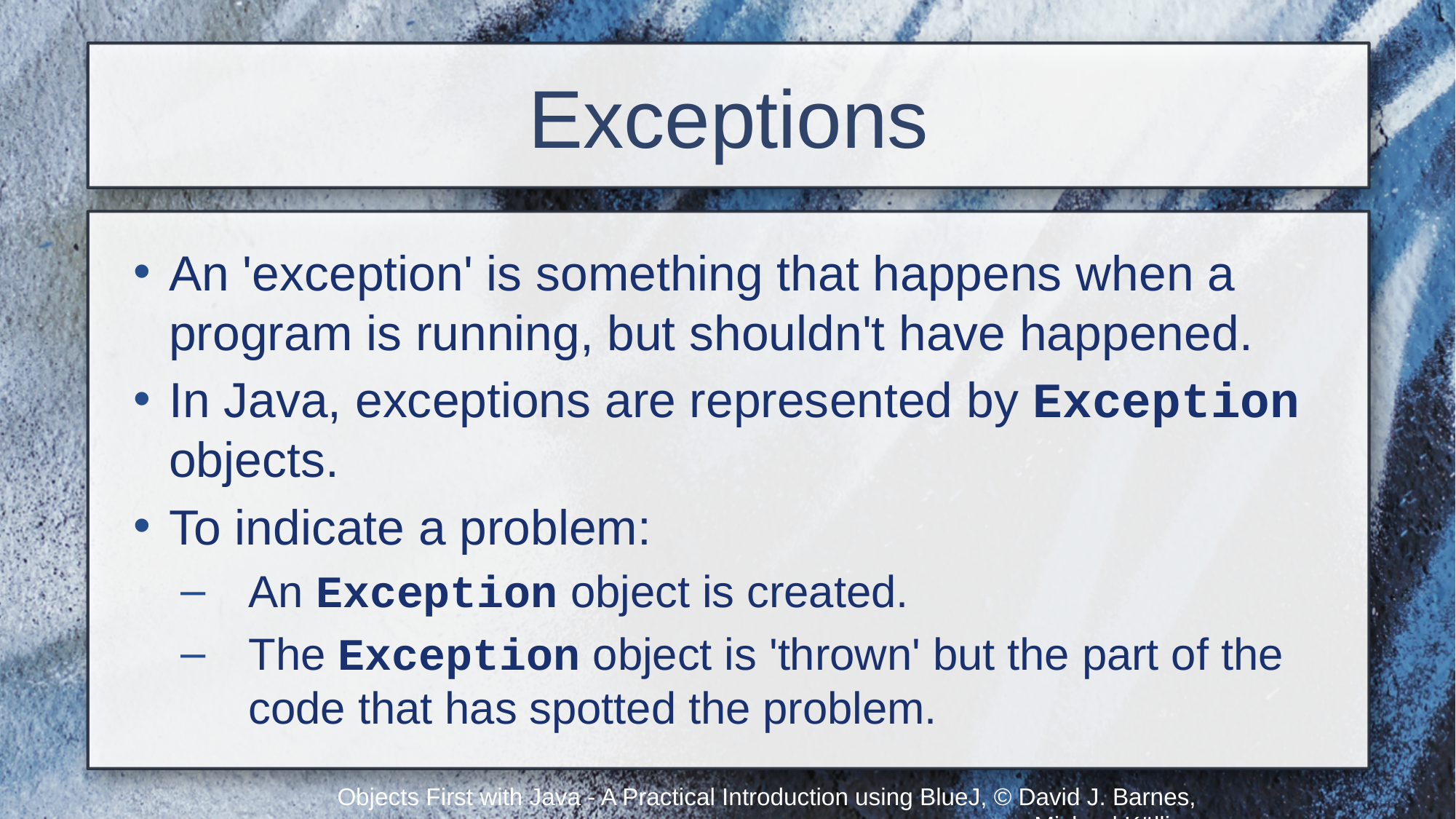

# Exceptions
An 'exception' is something that happens when a program is running, but shouldn't have happened.
In Java, exceptions are represented by Exception objects.
To indicate a problem:
An Exception object is created.
The Exception object is 'thrown' but the part of the code that has spotted the problem.